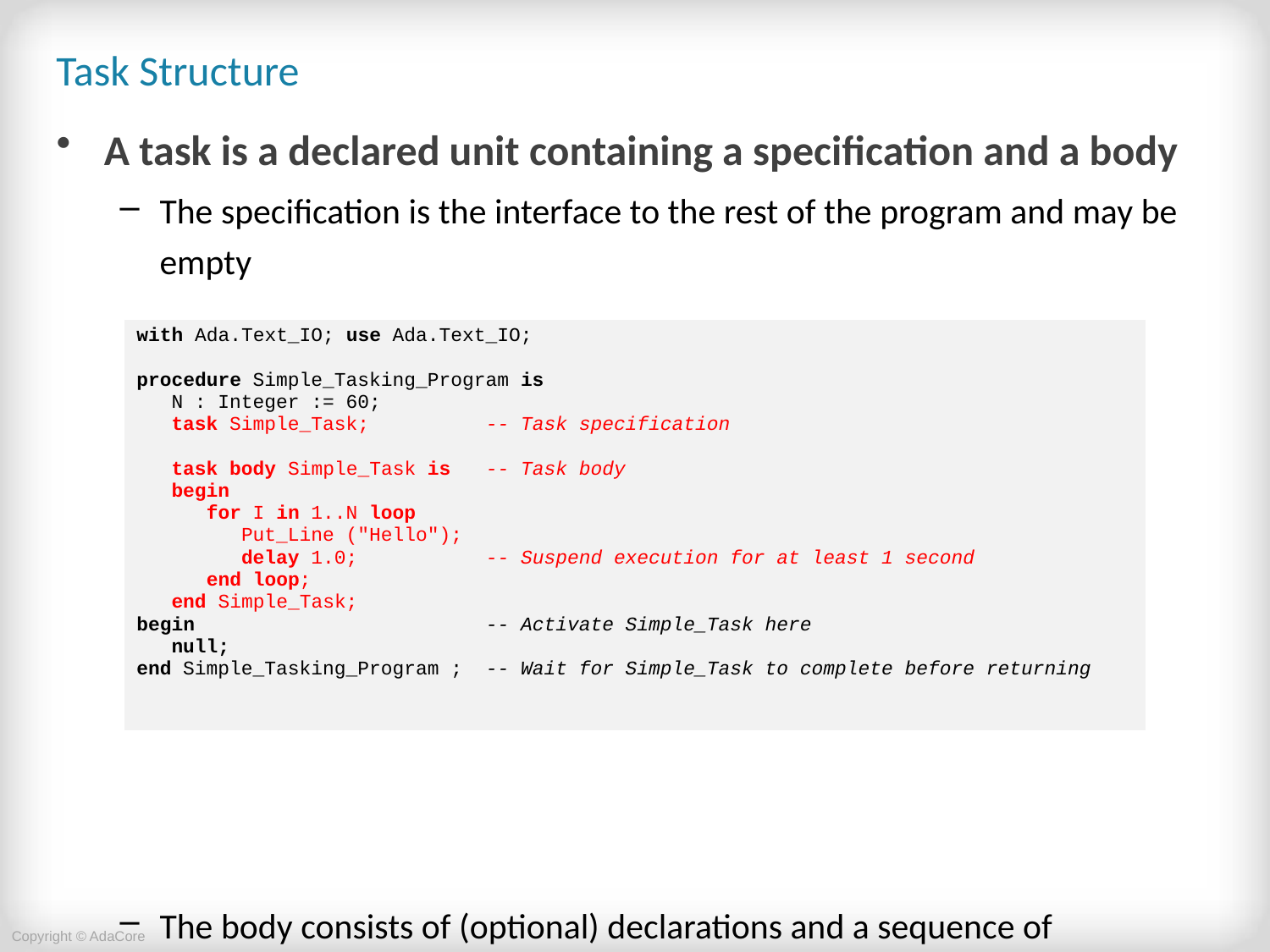

# Task Structure
A task is a declared unit containing a specification and a body
The specification is the interface to the rest of the program and may be empty

The body consists of (optional) declarations and a sequence of statements that form the algorithm performed by the task
| with Ada.Text\_IO; use Ada.Text\_IO; procedure Simple\_Tasking\_Program is N : Integer := 60; task Simple\_Task; -- Task specification task body Simple\_Task is -- Task body begin for I in 1..N loop Put\_Line ("Hello"); delay 1.0; -- Suspend execution for at least 1 second end loop; end Simple\_Task; begin -- Activate Simple\_Task here null; end Simple\_Tasking\_Program ; -- Wait for Simple\_Task to complete before returning |
| --- |